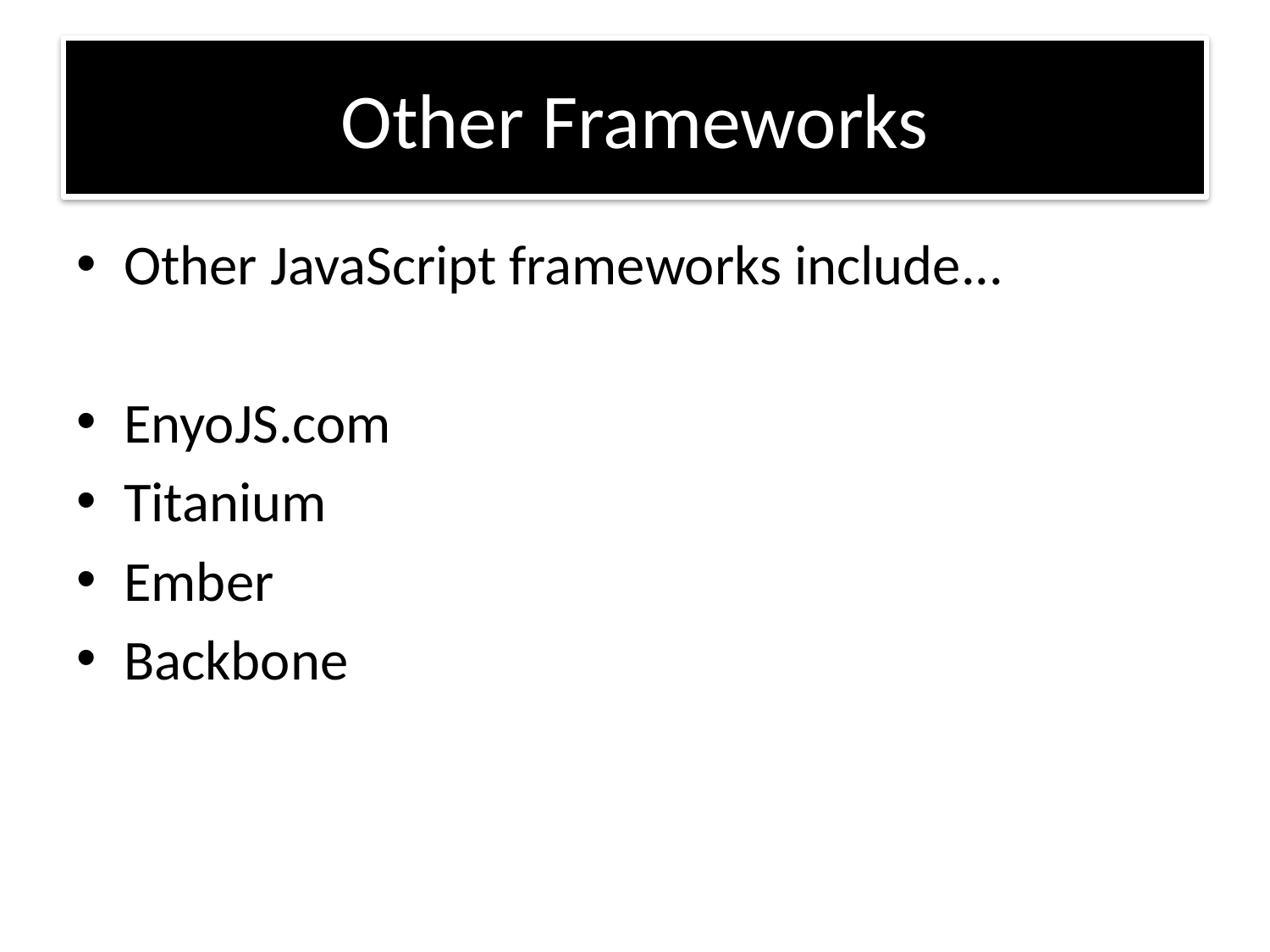

# Other Frameworks
Other JavaScript frameworks include...

EnyoJS.com
Titanium
Ember
Backbone